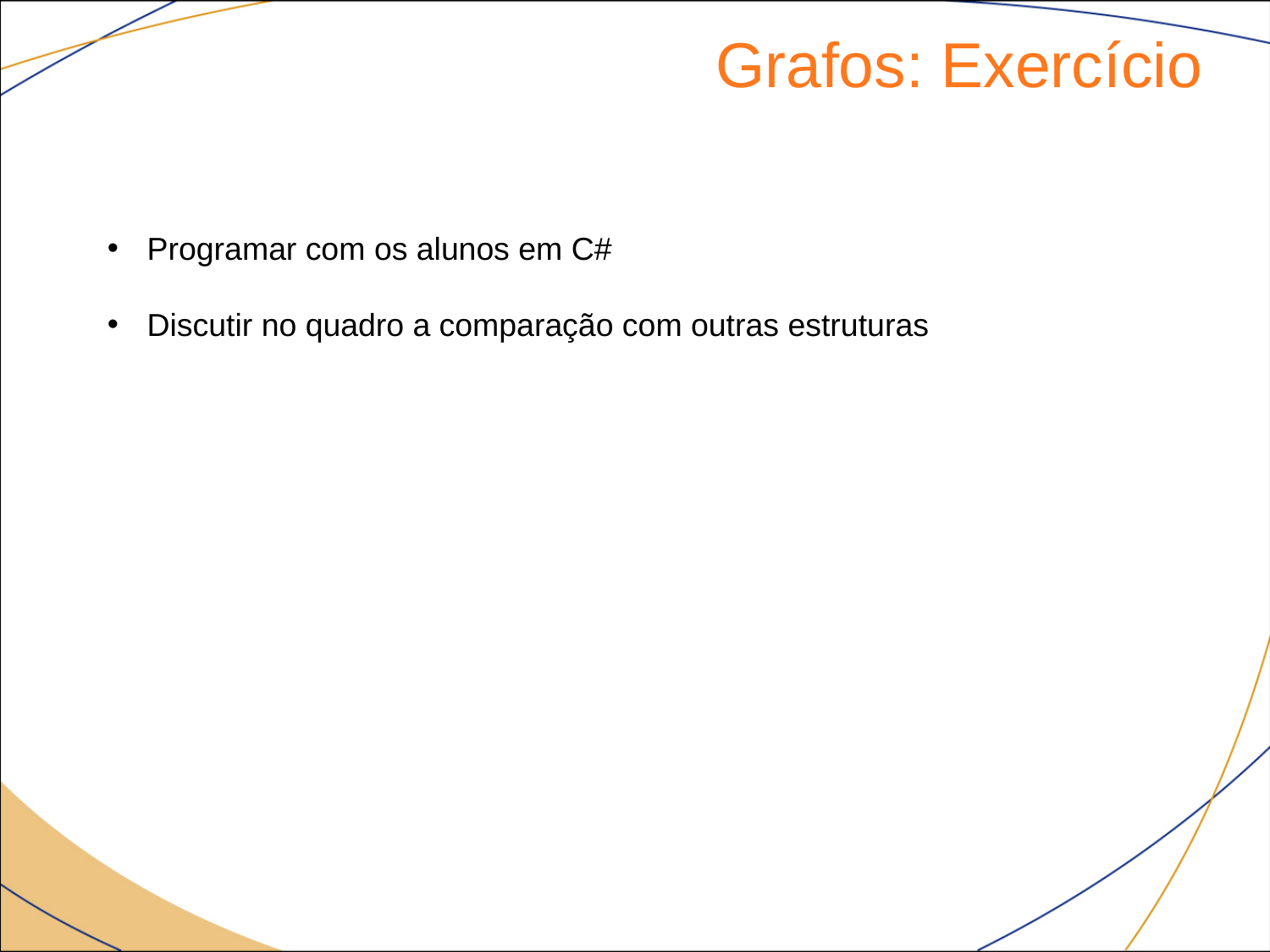

Grafos: Exercício

Programar com os alunos em C#

Discutir no quadro a comparação com outras estruturas